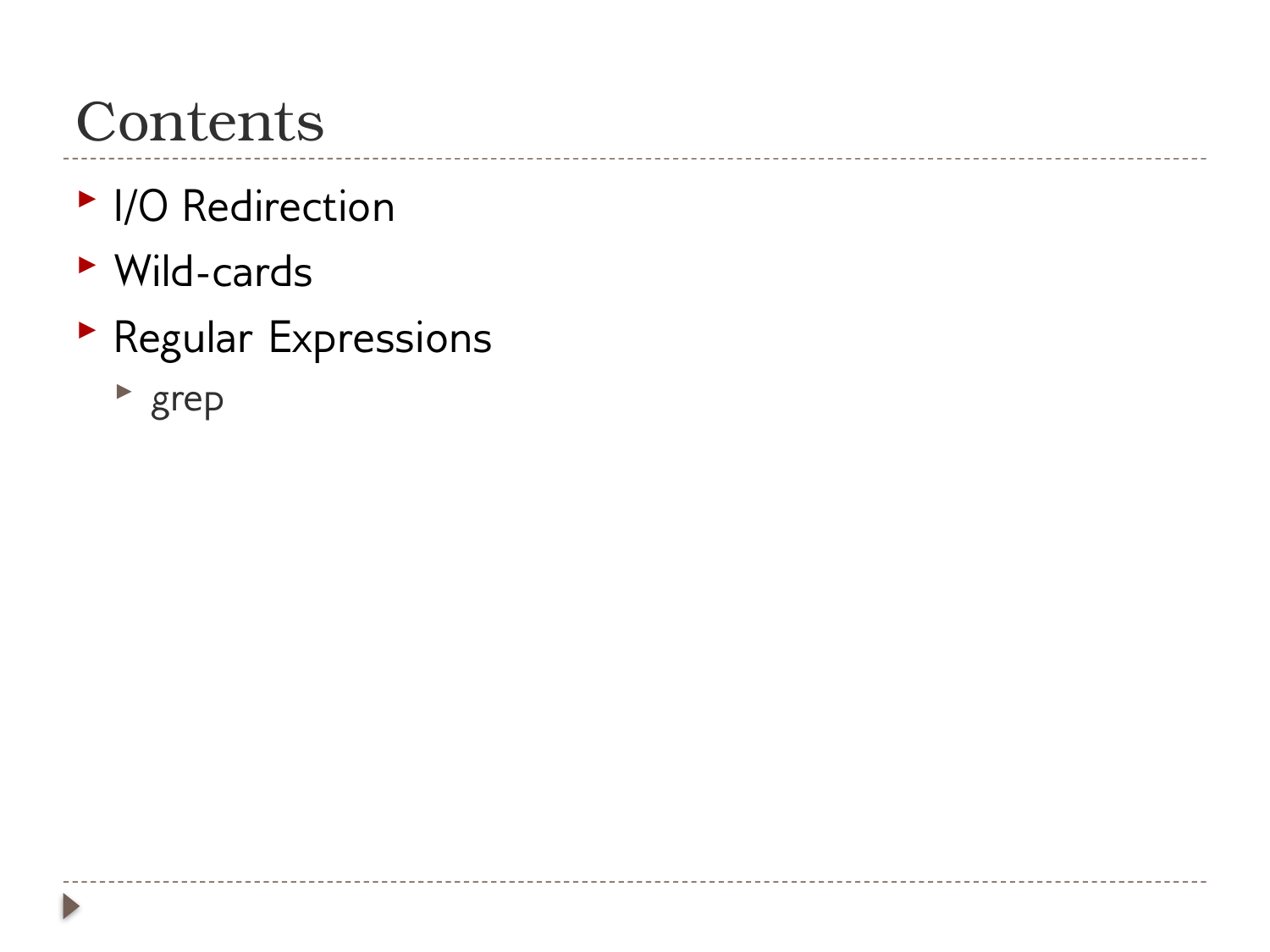

# Contents
I/O Redirection
Wild-cards
Regular Expressions
grep